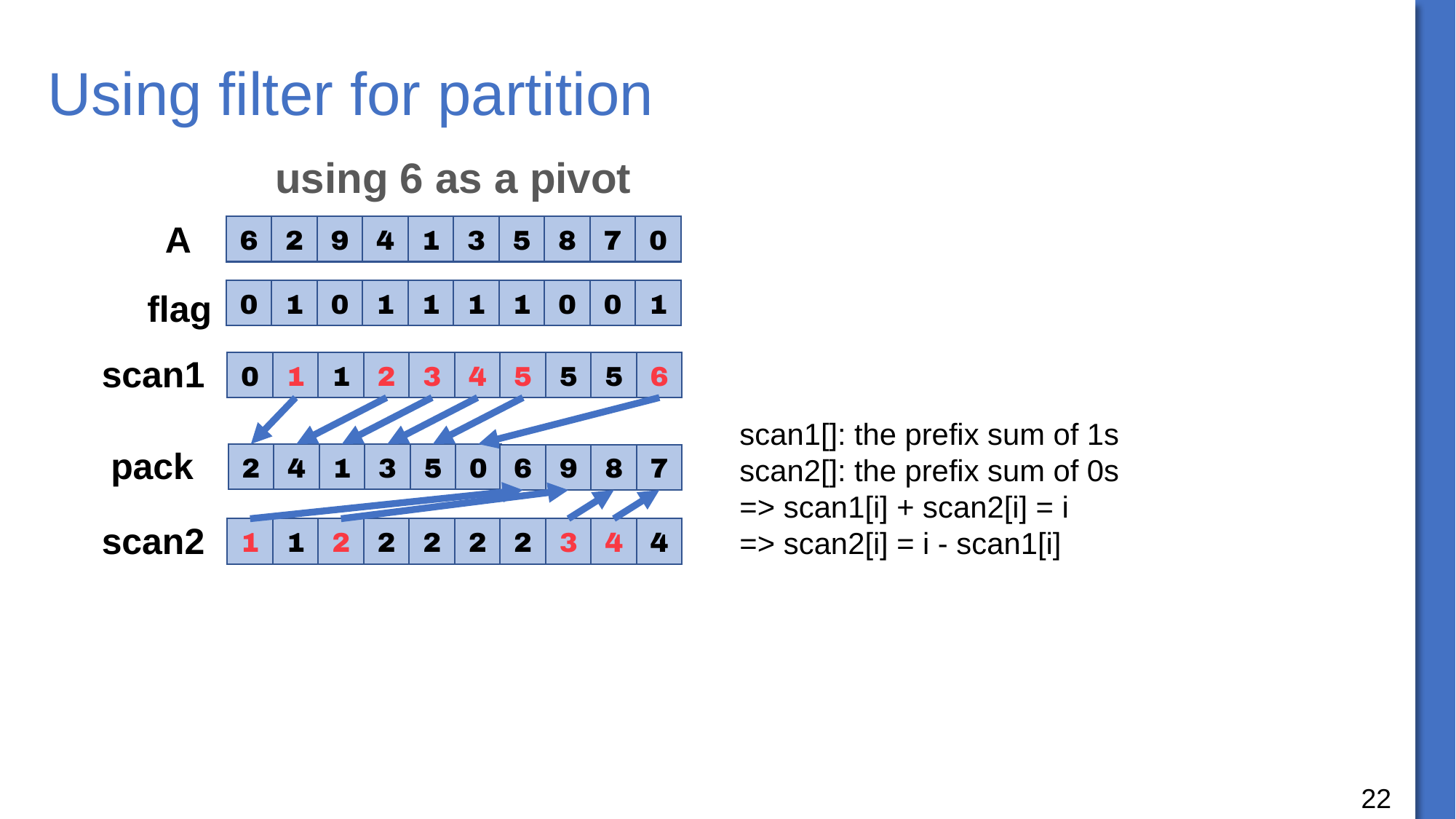

# Using filter for partition
using 6 as a pivot
A
6
2
9
4
1
3
5
8
7
0
0
1
0
1
1
1
1
0
0
1
flag
scan1
0
1
1
2
3
4
5
5
5
6
scan1[]: the prefix sum of 1s
scan2[]: the prefix sum of 0s
=> scan1[i] + scan2[i] = i
=> scan2[i] = i - scan1[i]
pack
2
4
1
3
5
0
6
9
8
7
scan2
1
1
2
2
2
2
2
3
4
4
22